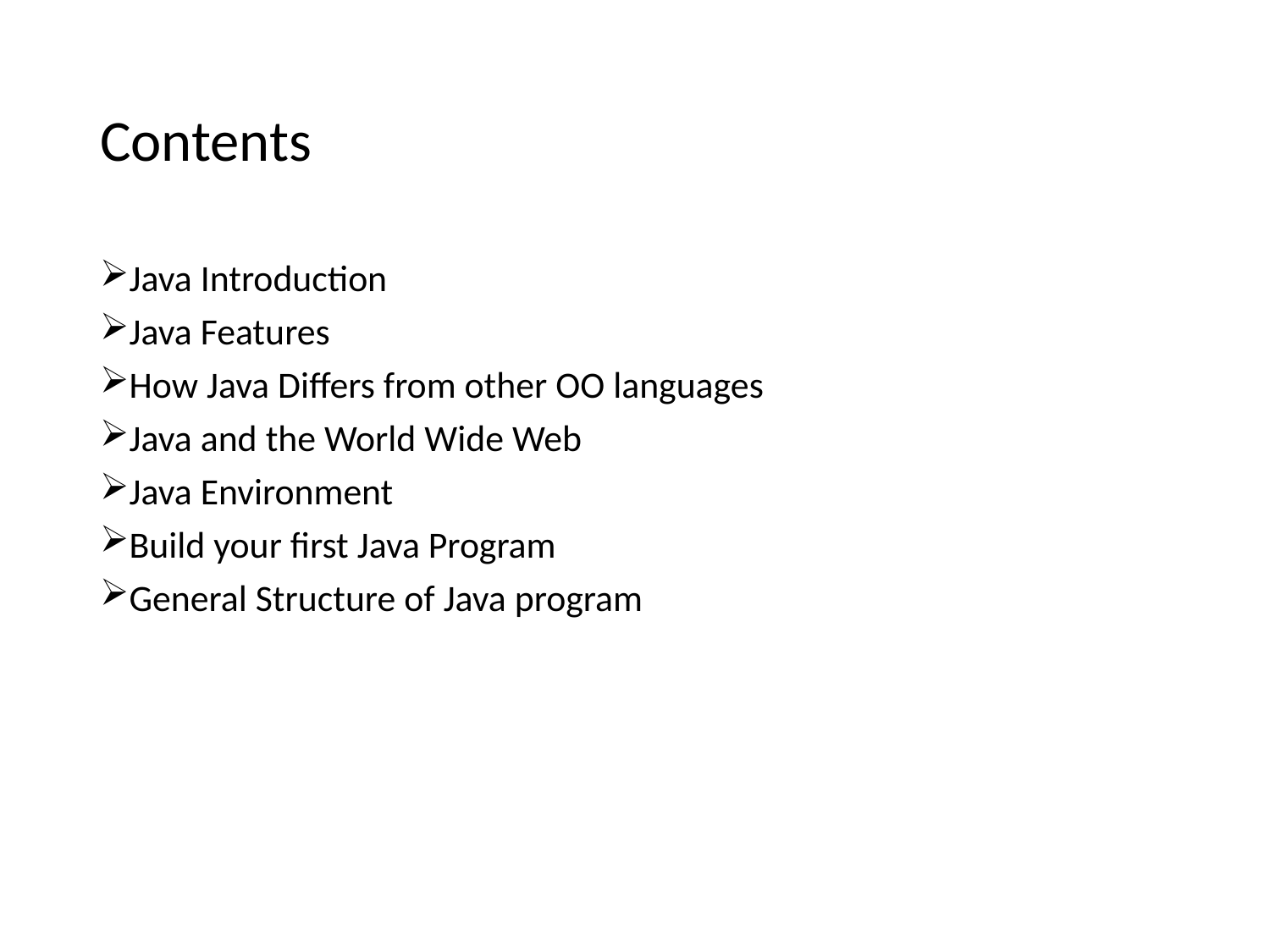

# Contents
Java Introduction
Java Features
How Java Differs from other OO languages
Java and the World Wide Web
Java Environment
Build your first Java Program
General Structure of Java program